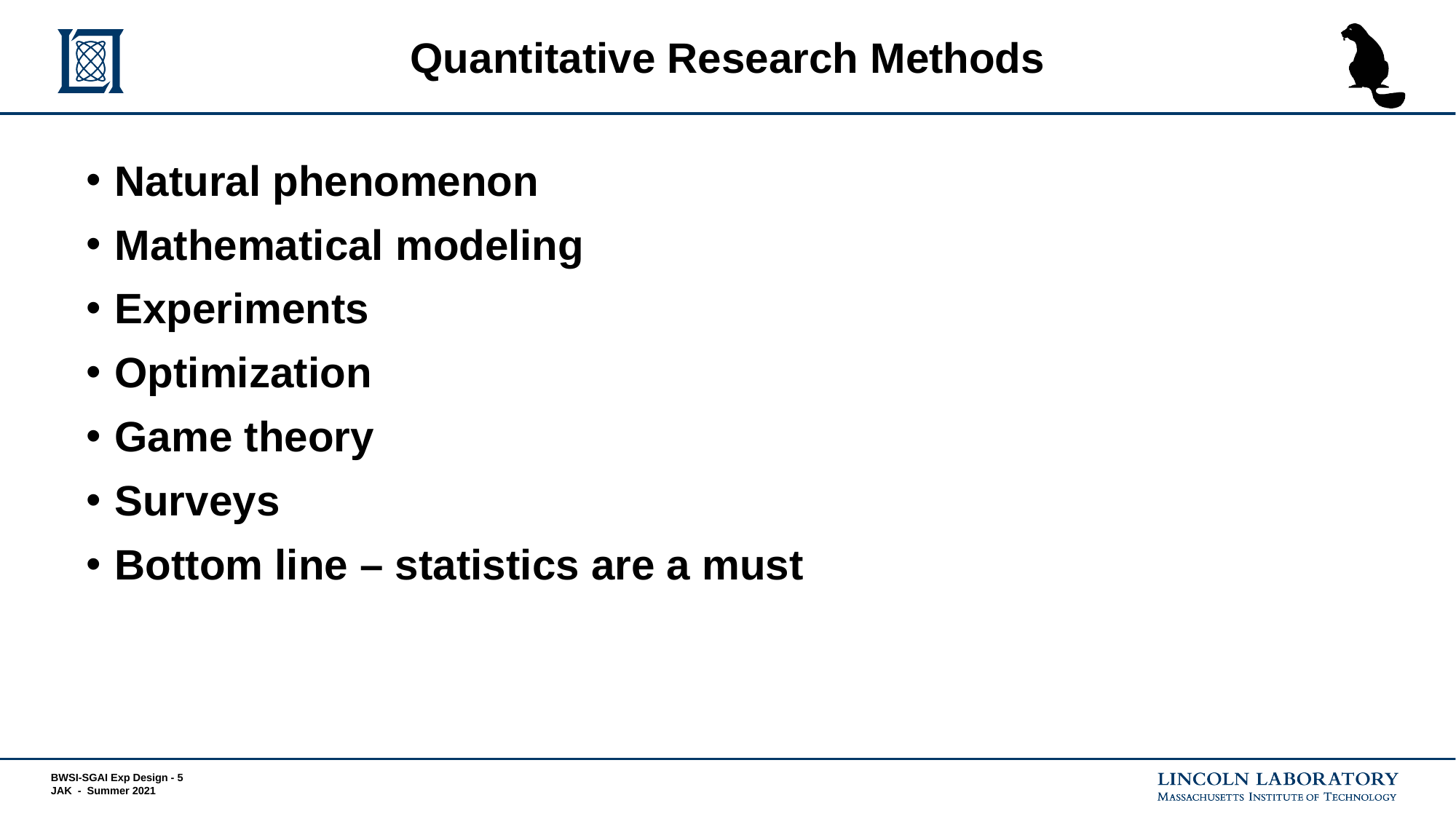

# Quantitative Research Methods
Natural phenomenon
Mathematical modeling
Experiments
Optimization
Game theory
Surveys
Bottom line – statistics are a must